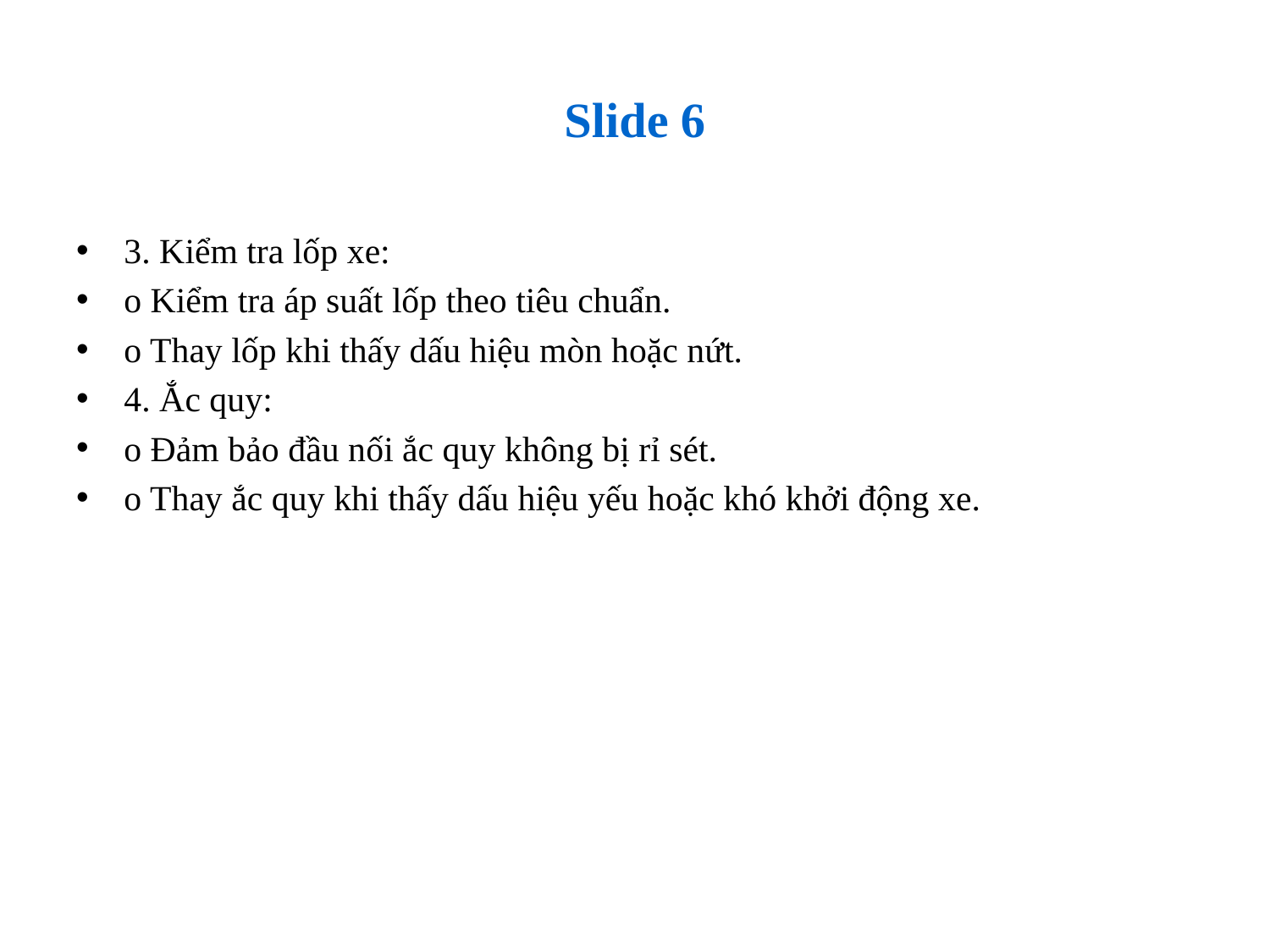

# Slide 6
3. Kiểm tra lốp xe:
o Kiểm tra áp suất lốp theo tiêu chuẩn.
o Thay lốp khi thấy dấu hiệu mòn hoặc nứt.
4. Ắc quy:
o Đảm bảo đầu nối ắc quy không bị rỉ sét.
o Thay ắc quy khi thấy dấu hiệu yếu hoặc khó khởi động xe.